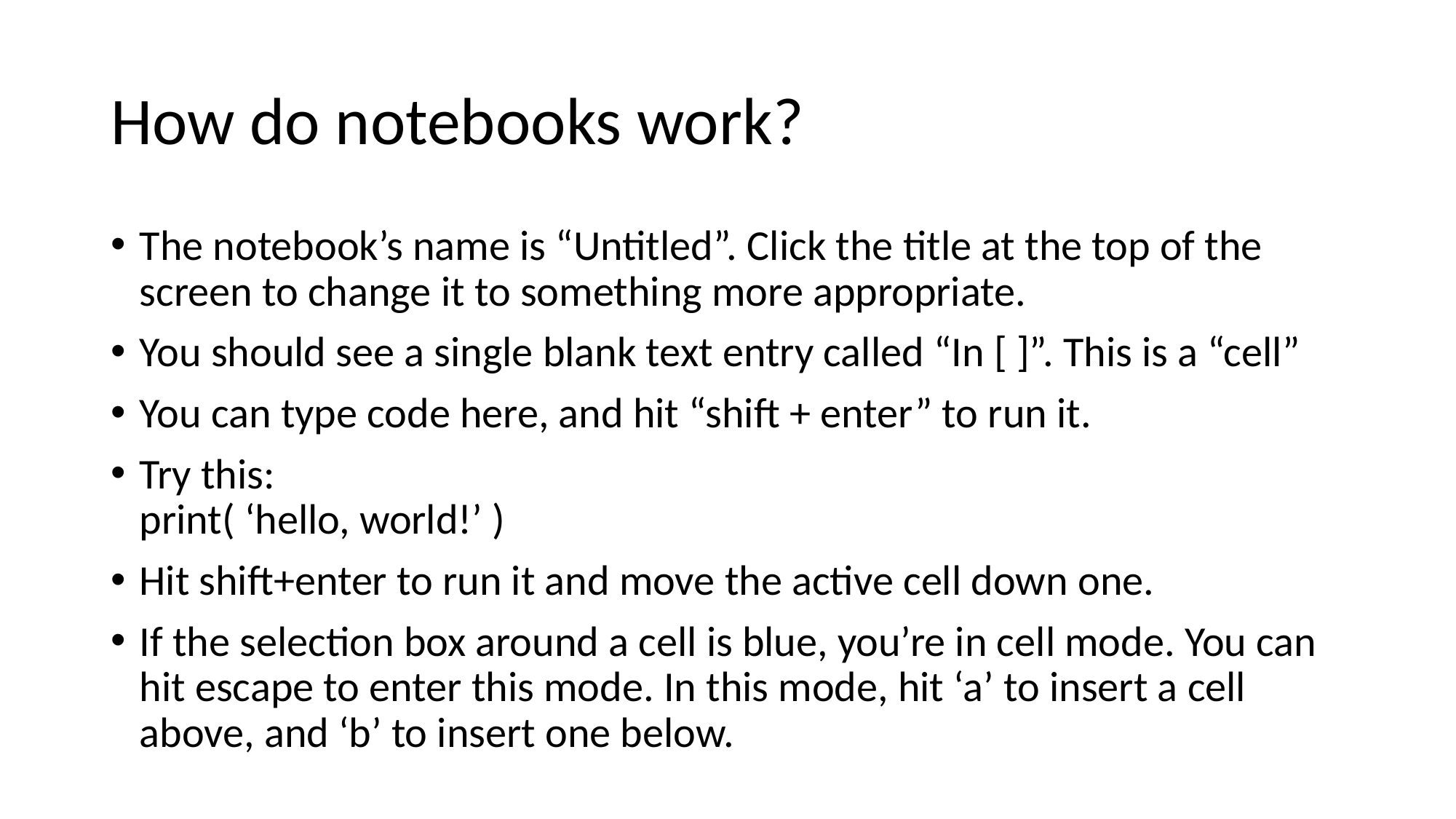

# How do notebooks work?
The notebook’s name is “Untitled”. Click the title at the top of the screen to change it to something more appropriate.
You should see a single blank text entry called “In [ ]”. This is a “cell”
You can type code here, and hit “shift + enter” to run it.
Try this:
print( ‘hello, world!’ )
Hit shift+enter to run it and move the active cell down one.
If the selection box around a cell is blue, you’re in cell mode. You can hit escape to enter this mode. In this mode, hit ‘a’ to insert a cell above, and ‘b’ to insert one below.